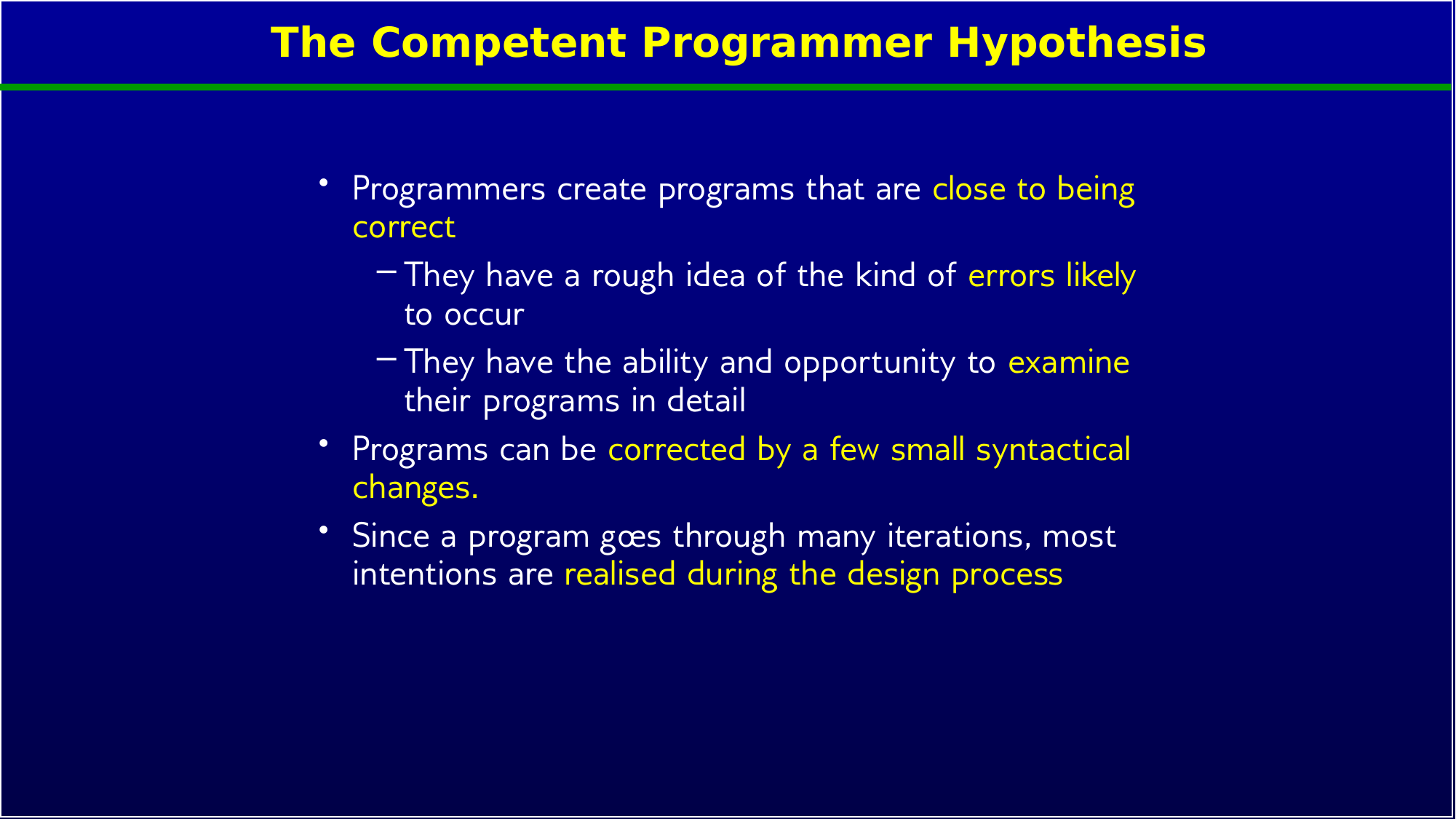

# The Competent Programmer Hypothesis
Programmers create programs that are close to being correct
They have a rough idea of the kind of errors likely to occur
They have the ability and opportunity to examine their programs in detail
Programs can be corrected by a few small syntactical changes.
Since a program goes through many iterations, most intentions are realised during the design process